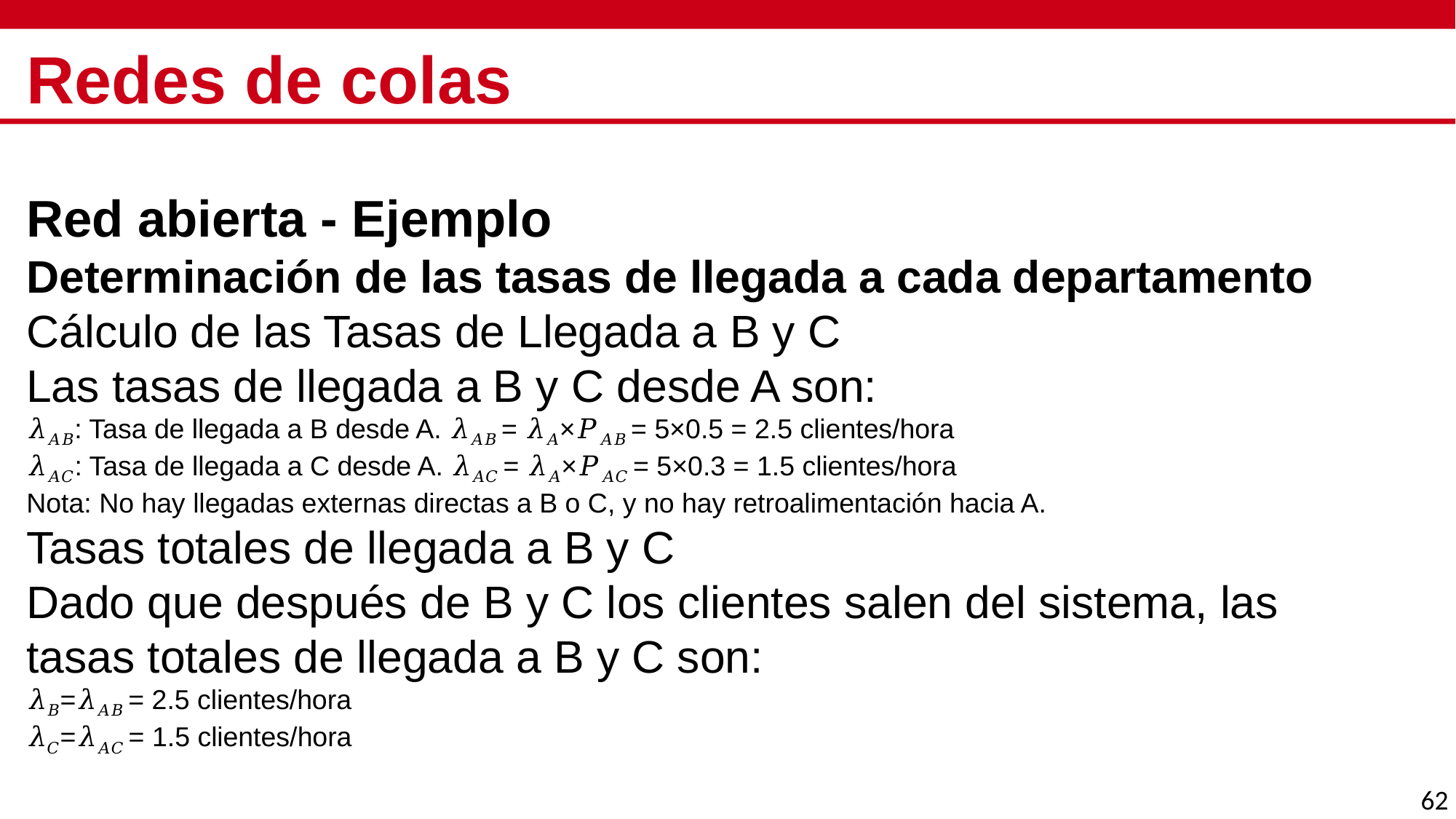

# Redes de colas
Red abierta - Ejemplo
Determinación de las tasas de llegada a cada departamento
Cálculo de las Tasas de Llegada a B y C
Las tasas de llegada a B y C desde A son:
𝜆𝐴𝐵: Tasa de llegada a B desde A. 𝜆𝐴𝐵 = 𝜆𝐴×𝑃𝐴𝐵 = 5×0.5 = 2.5 clientes/hora
𝜆𝐴𝐶: Tasa de llegada a C desde A. 𝜆𝐴𝐶 = 𝜆𝐴×𝑃𝐴𝐶 = 5×0.3 = 1.5 clientes/hora
Nota: No hay llegadas externas directas a B o C, y no hay retroalimentación hacia A.
Tasas totales de llegada a B y C
Dado que después de B y C los clientes salen del sistema, las tasas totales de llegada a B y C son:
𝜆𝐵=𝜆𝐴𝐵 = 2.5 clientes/hora
𝜆𝐶=𝜆𝐴𝐶 = 1.5 clientes/hora
62